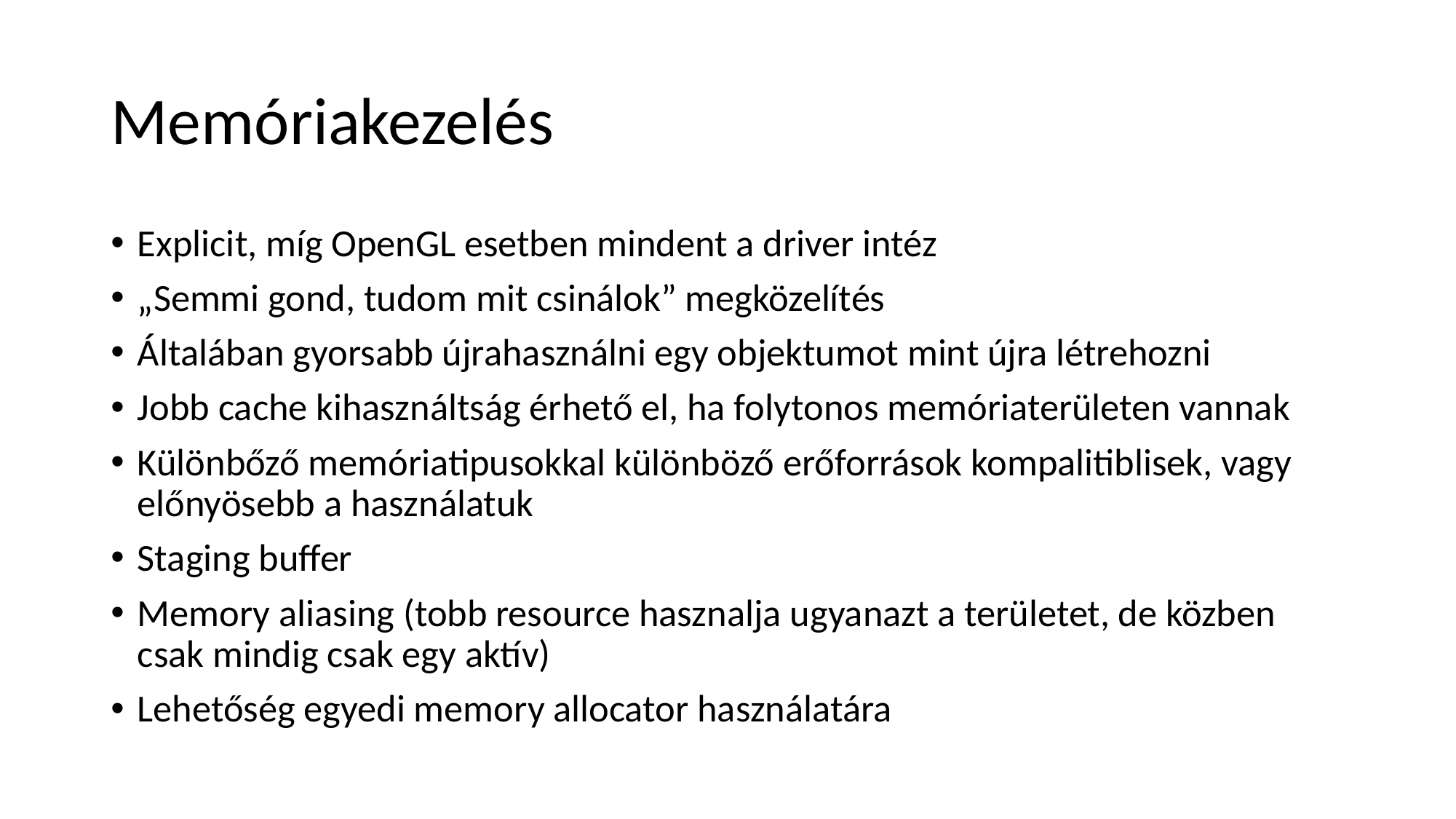

# Memóriakezelés
Explicit, míg OpenGL esetben mindent a driver intéz
„Semmi gond, tudom mit csinálok” megközelítés
Általában gyorsabb újrahasználni egy objektumot mint újra létrehozni
Jobb cache kihasználtság érhető el, ha folytonos memóriaterületen vannak
Különbőző memóriatipusokkal különböző erőforrások kompalitiblisek, vagy előnyösebb a használatuk
Staging buffer
Memory aliasing (tobb resource hasznalja ugyanazt a területet, de közben csak mindig csak egy aktív)
Lehetőség egyedi memory allocator használatára